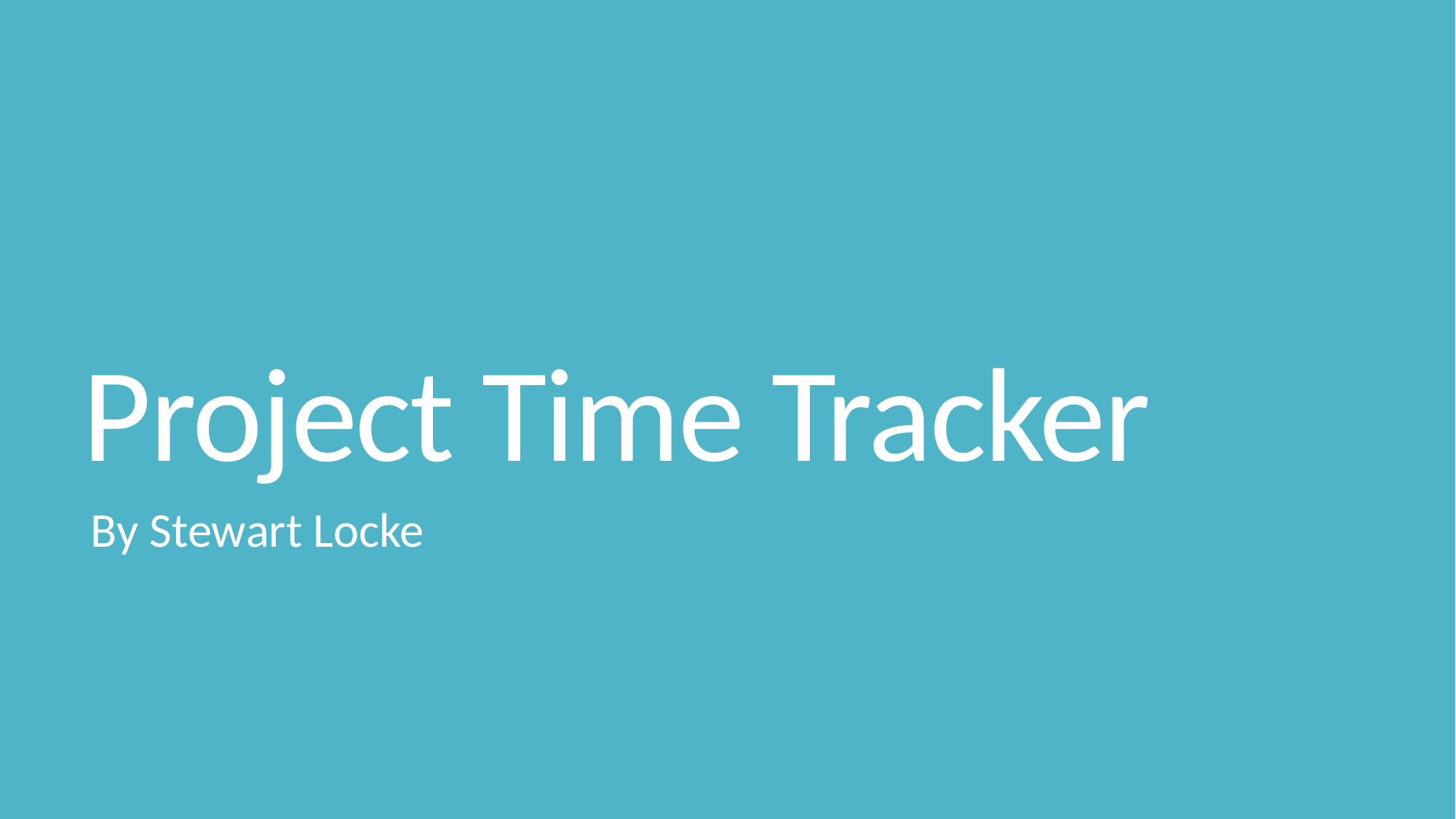

# Project Time Tracker
By Stewart Locke